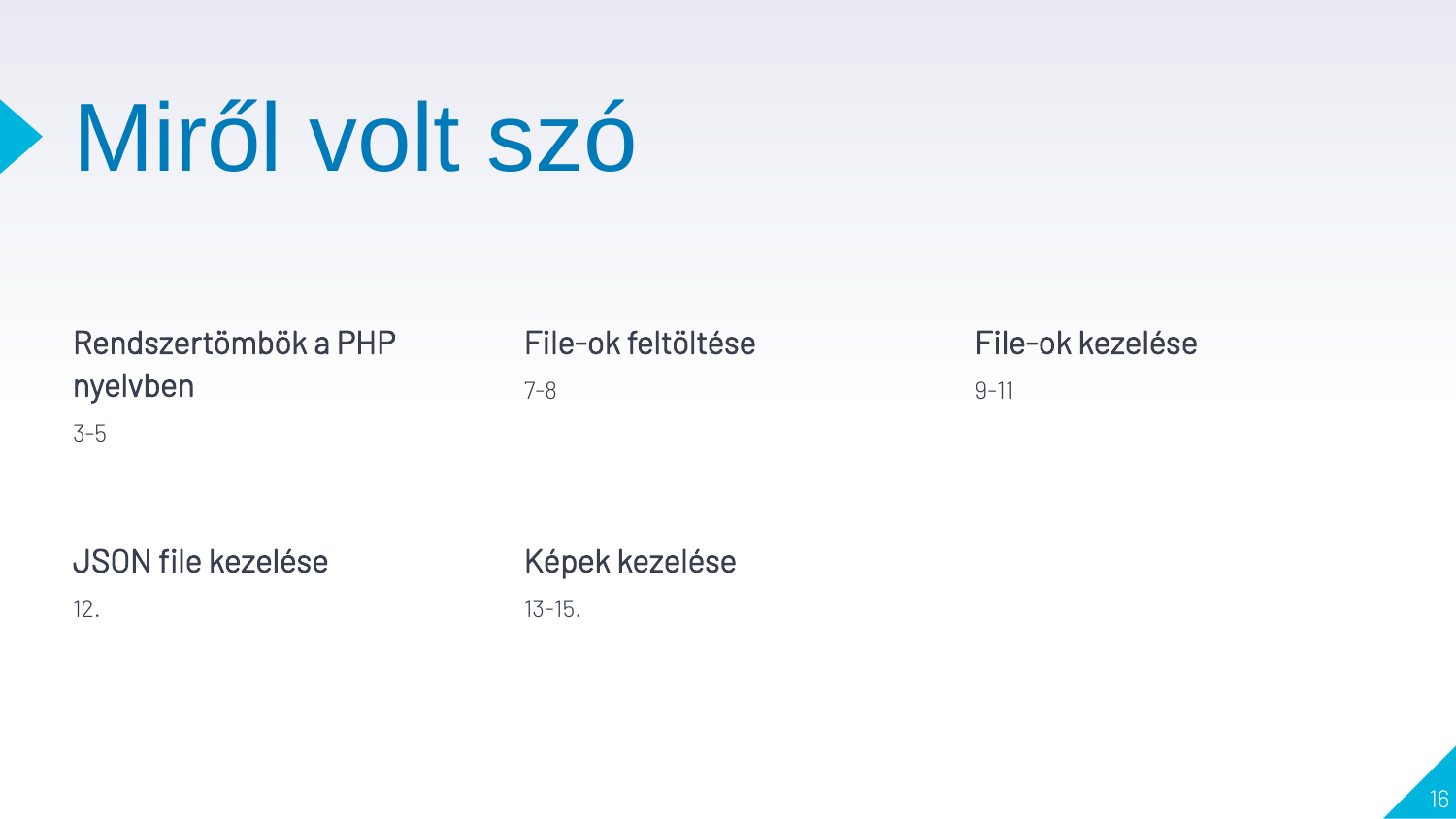

# Miről volt szó
Rendszertömbök a PHP nyelvben
3-5
File-ok feltöltése
7-8
File-ok kezelése
9-11

JSON file kezelése
12.
Képek kezelése
13-15.
16